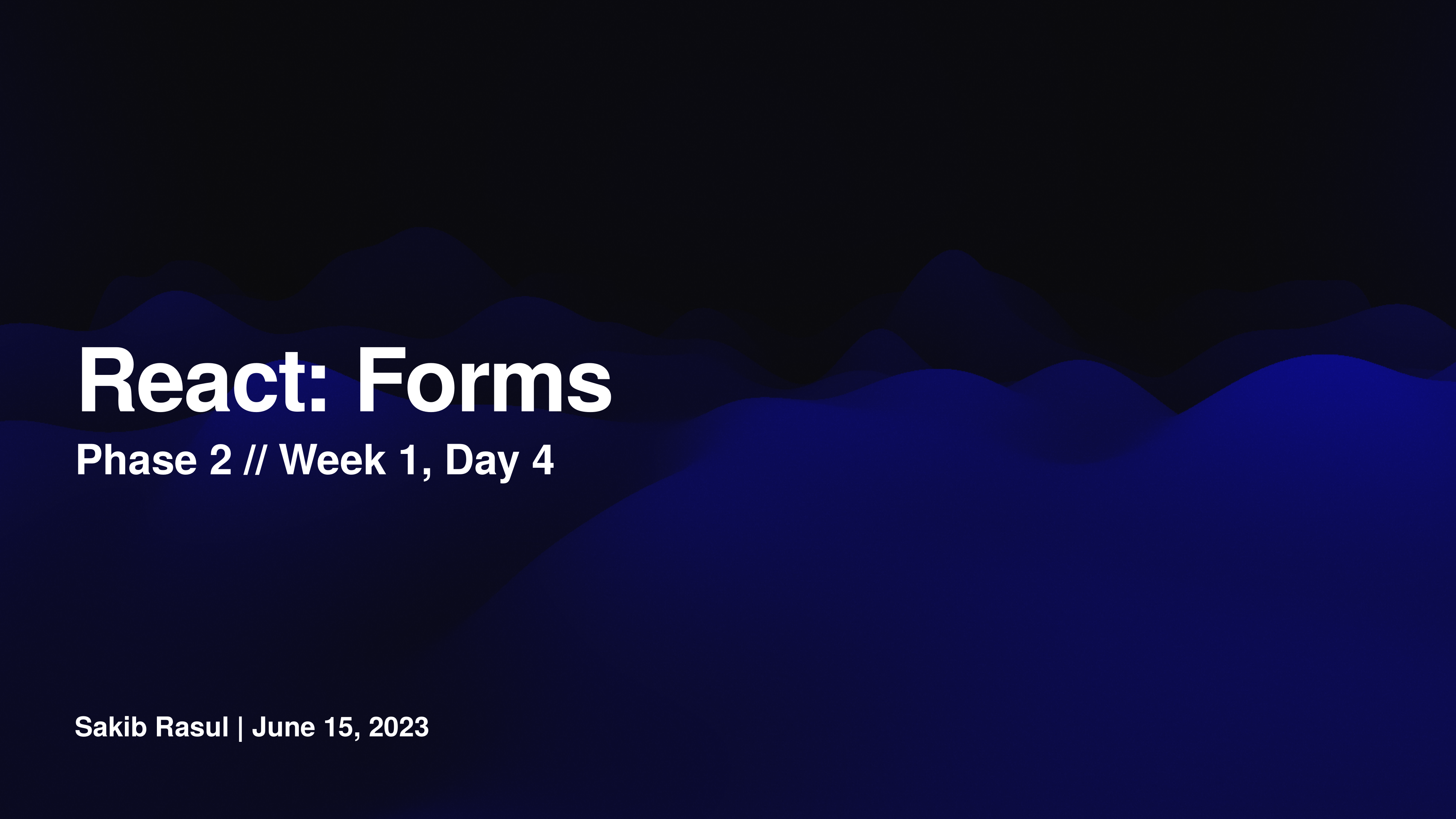

# React: Forms
Phase 2 // Week 1, Day 4
Sakib Rasul | June 15, 2023